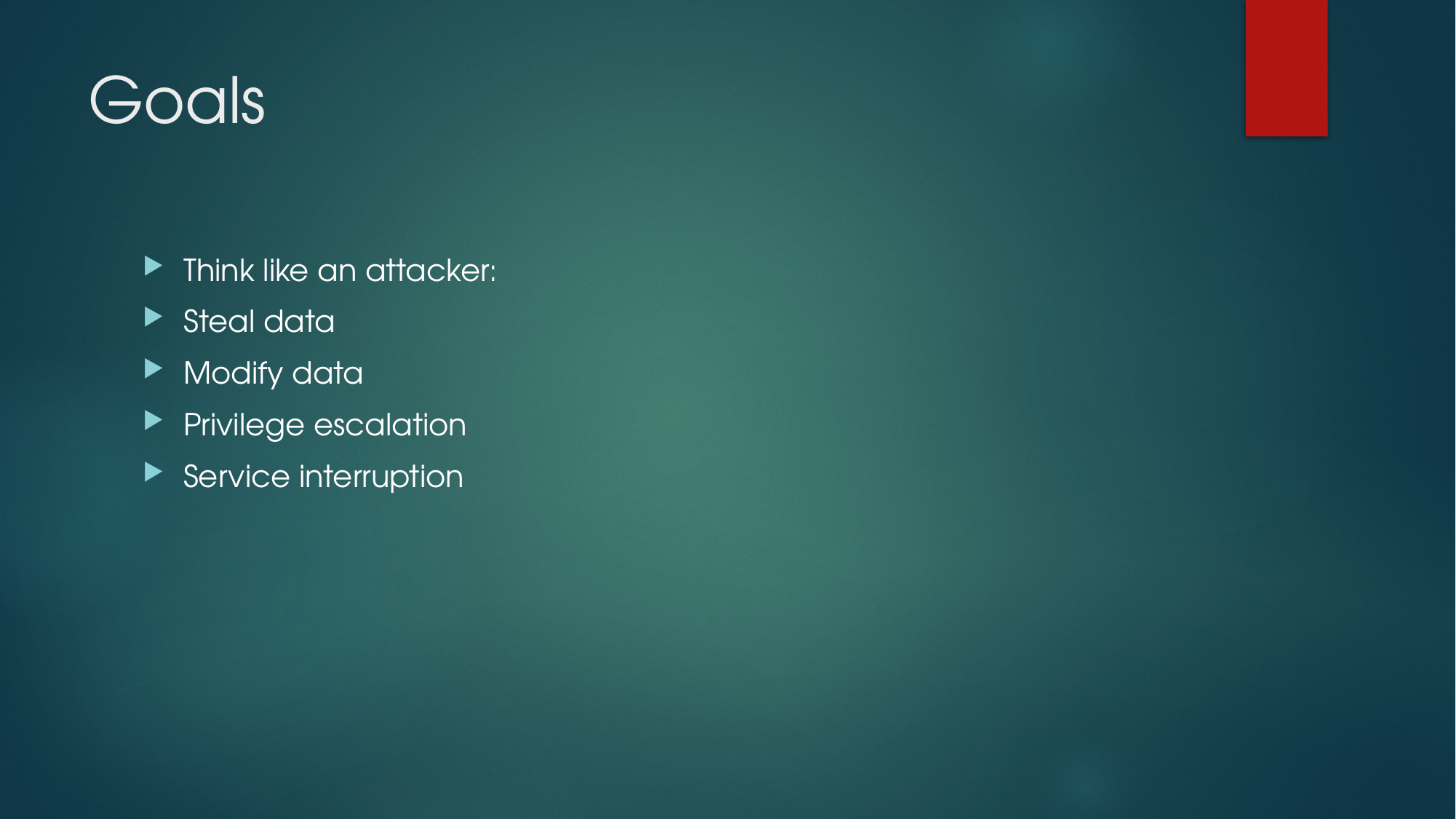

# Goals
Think like an attacker:
Steal data
Modify data
Privilege escalation
Service interruption